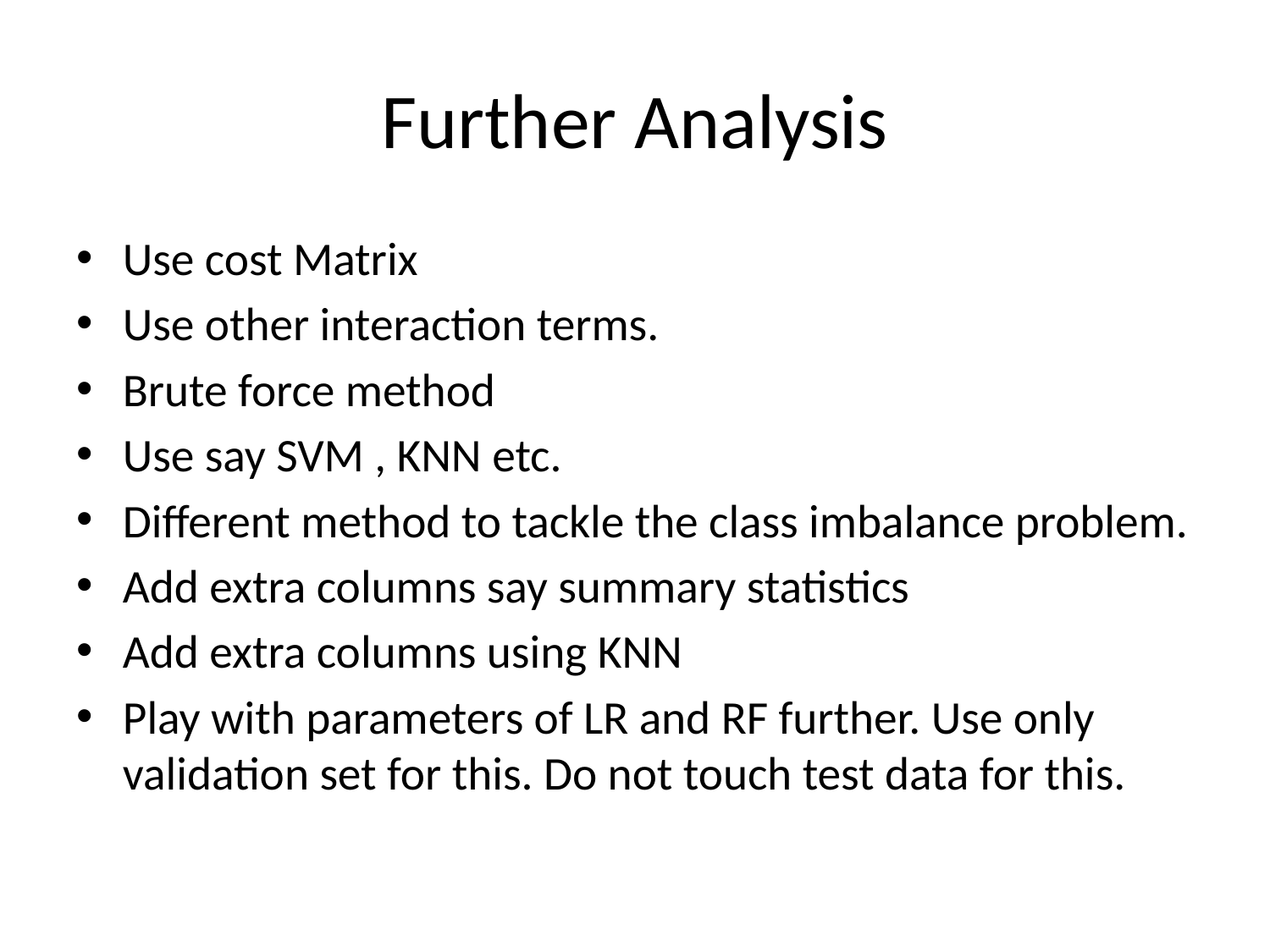

# Further Analysis
Use cost Matrix
Use other interaction terms.
Brute force method
Use say SVM , KNN etc.
Different method to tackle the class imbalance problem.
Add extra columns say summary statistics
Add extra columns using KNN
Play with parameters of LR and RF further. Use only validation set for this. Do not touch test data for this.